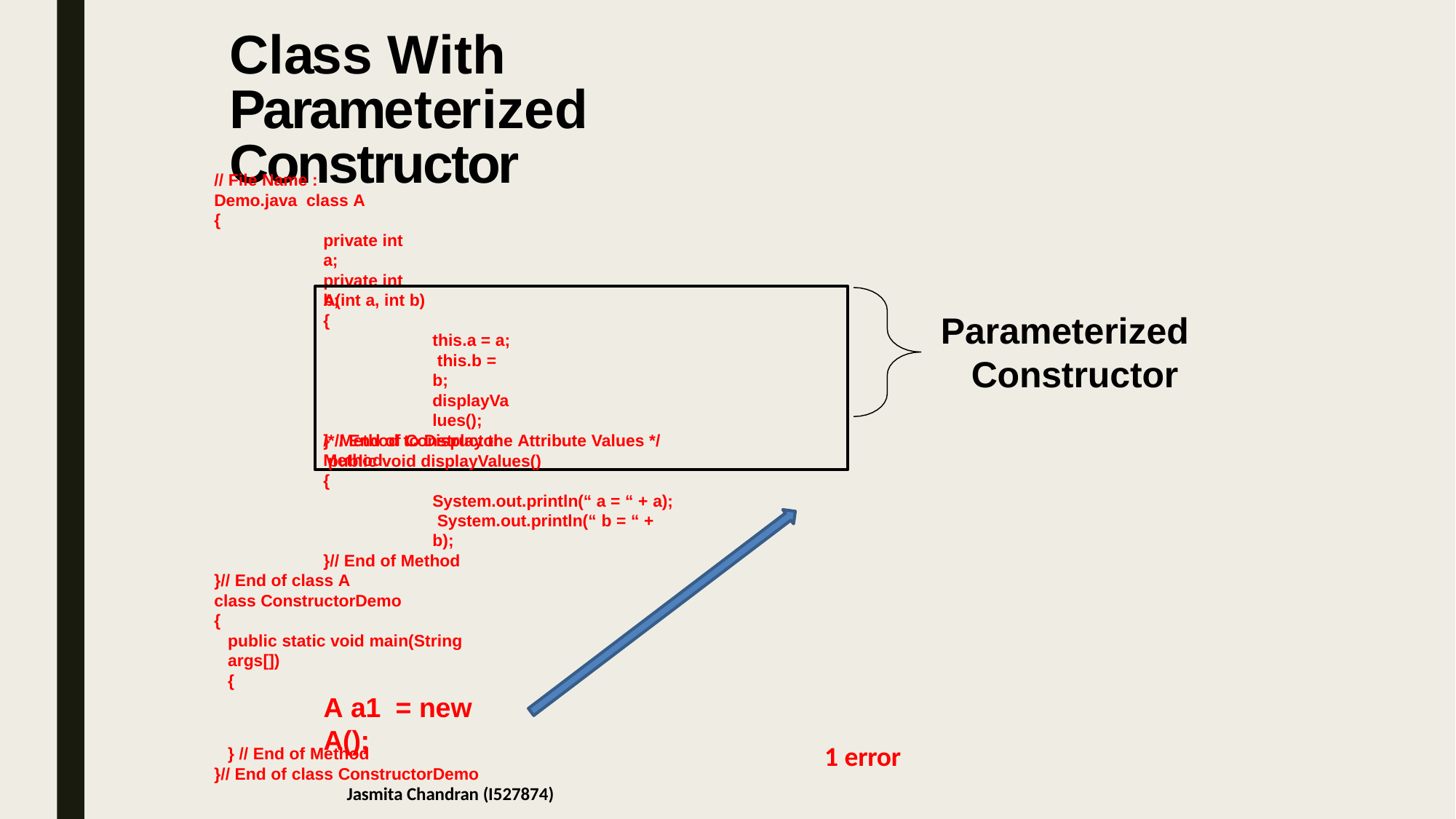

# Class With Parameterized  Constructor
// File Name : Demo.java  class A
{
private int a;
private int b;
A(int a, int b)
{
this.a = a;  this.b = b;
displayValues();
} // End of Constructor Method

Parameterized  Constructor
/* Method to Display the Attribute Values */  public void displayValues()
{
System.out.println(“ a = “ + a);  System.out.println(“ b = “ + b);
}// End of Method
}// End of class A

class ConstructorDemo
{
public static void main(String args[])
{
A a1 = new A();
} // End of Method
}// End of class ConstructorDemo
1 error
Jasmita Chandran (I527874)